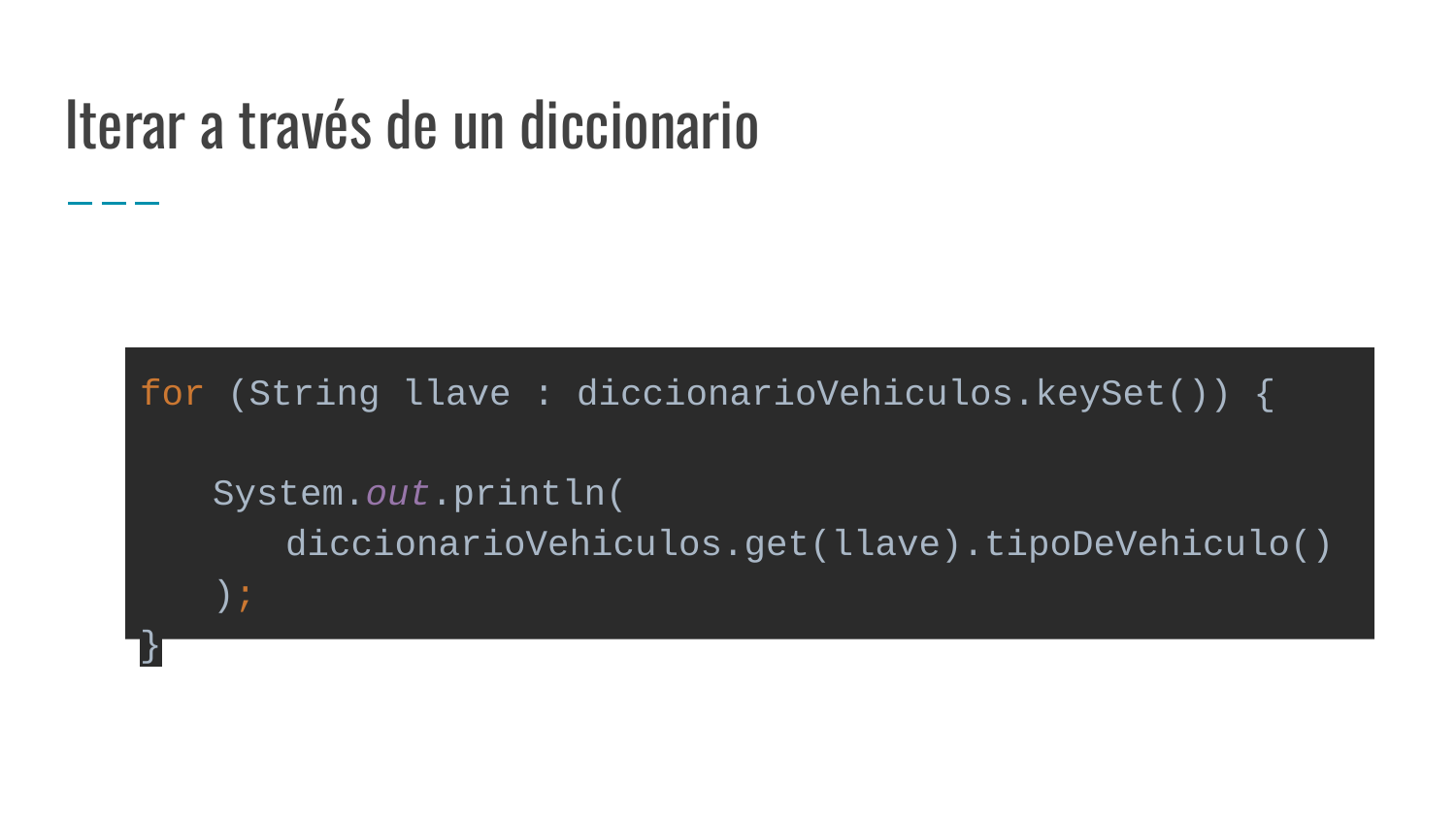

# Iterar a través de un diccionario
for (String llave : diccionarioVehiculos.keySet()) {
System.out.println(
diccionarioVehiculos.get(llave).tipoDeVehiculo()
);
}